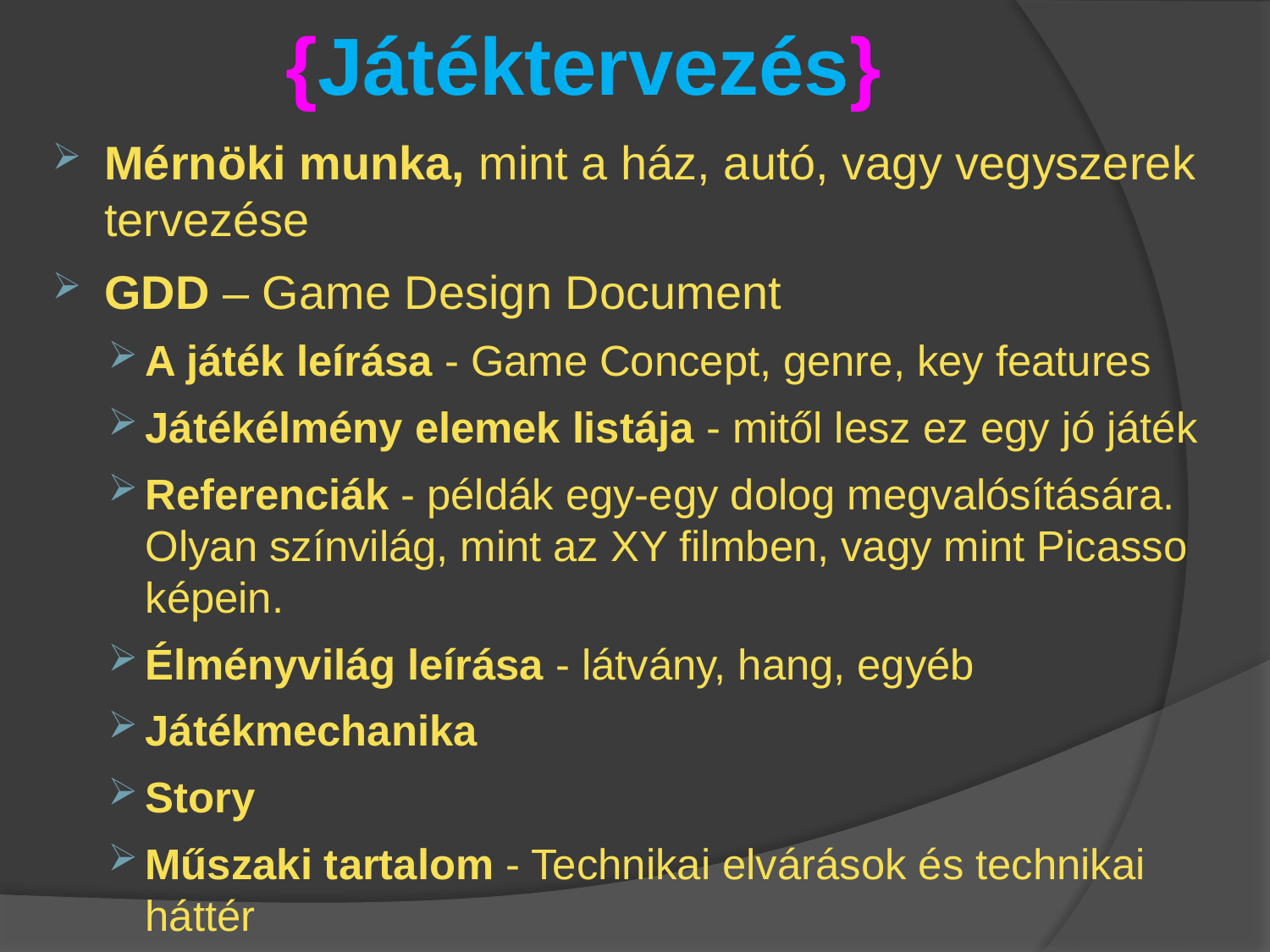

# {Játéktervezés}
Mérnöki munka, mint a ház, autó, vagy vegyszerek tervezése
GDD – Game Design Document
A játék leírása - Game Concept, genre, key features
Játékélmény elemek listája - mitől lesz ez egy jó játék
Referenciák - példák egy-egy dolog megvalósítására. Olyan színvilág, mint az XY filmben, vagy mint Picasso képein.
Élményvilág leírása - látvány, hang, egyéb
Játékmechanika
Story
Műszaki tartalom - Technikai elvárások és technikai háttér